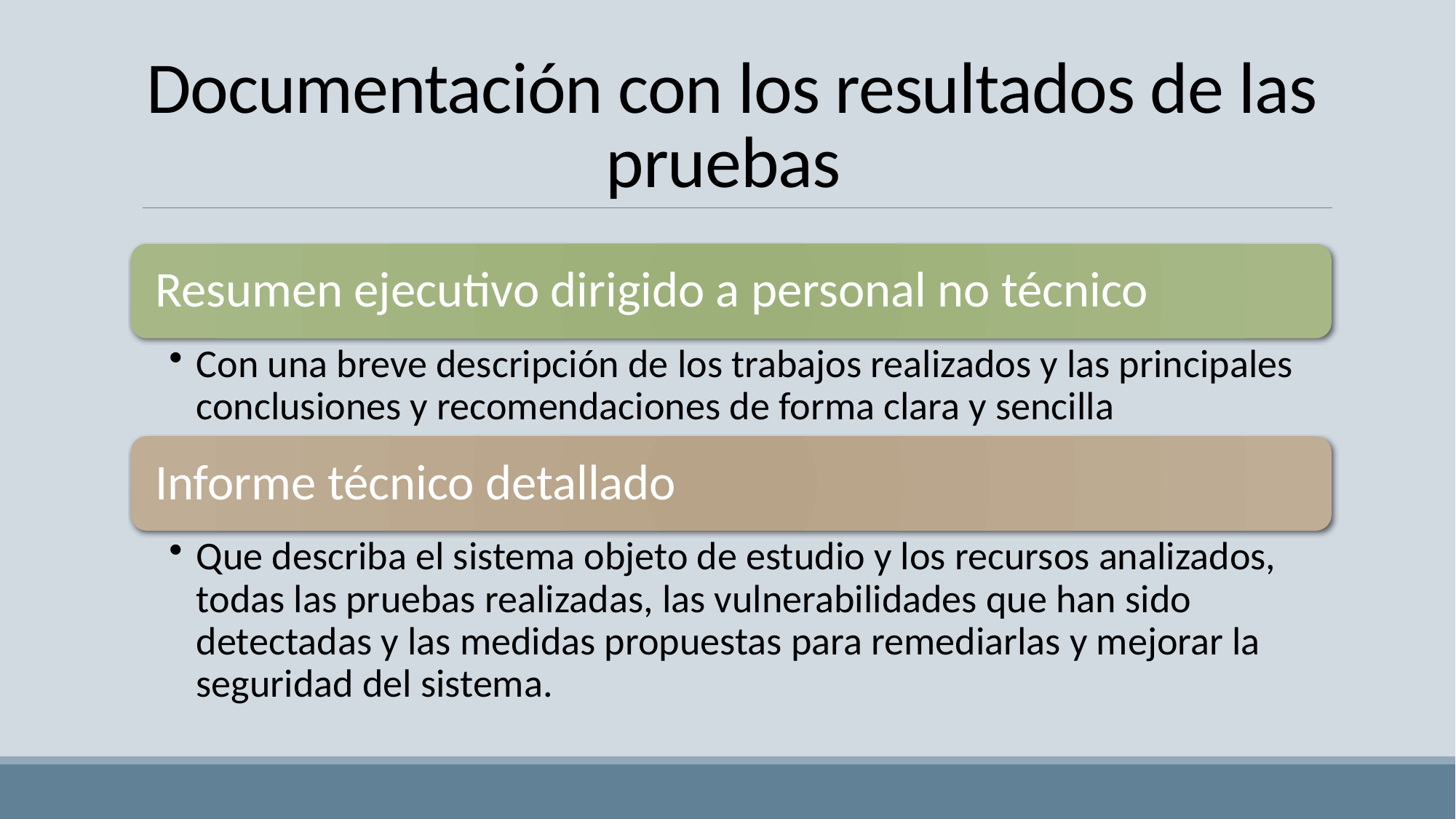

# Documentación con los resultados de las pruebas
Resumen ejecutivo dirigido a personal no técnico
Con una breve descripción de los trabajos realizados y las principales conclusiones y recomendaciones de forma clara y sencilla
Informe técnico detallado
Que describa el sistema objeto de estudio y los recursos analizados, todas las pruebas realizadas, las vulnerabilidades que han sido detectadas y las medidas propuestas para remediarlas y mejorar la seguridad del sistema.